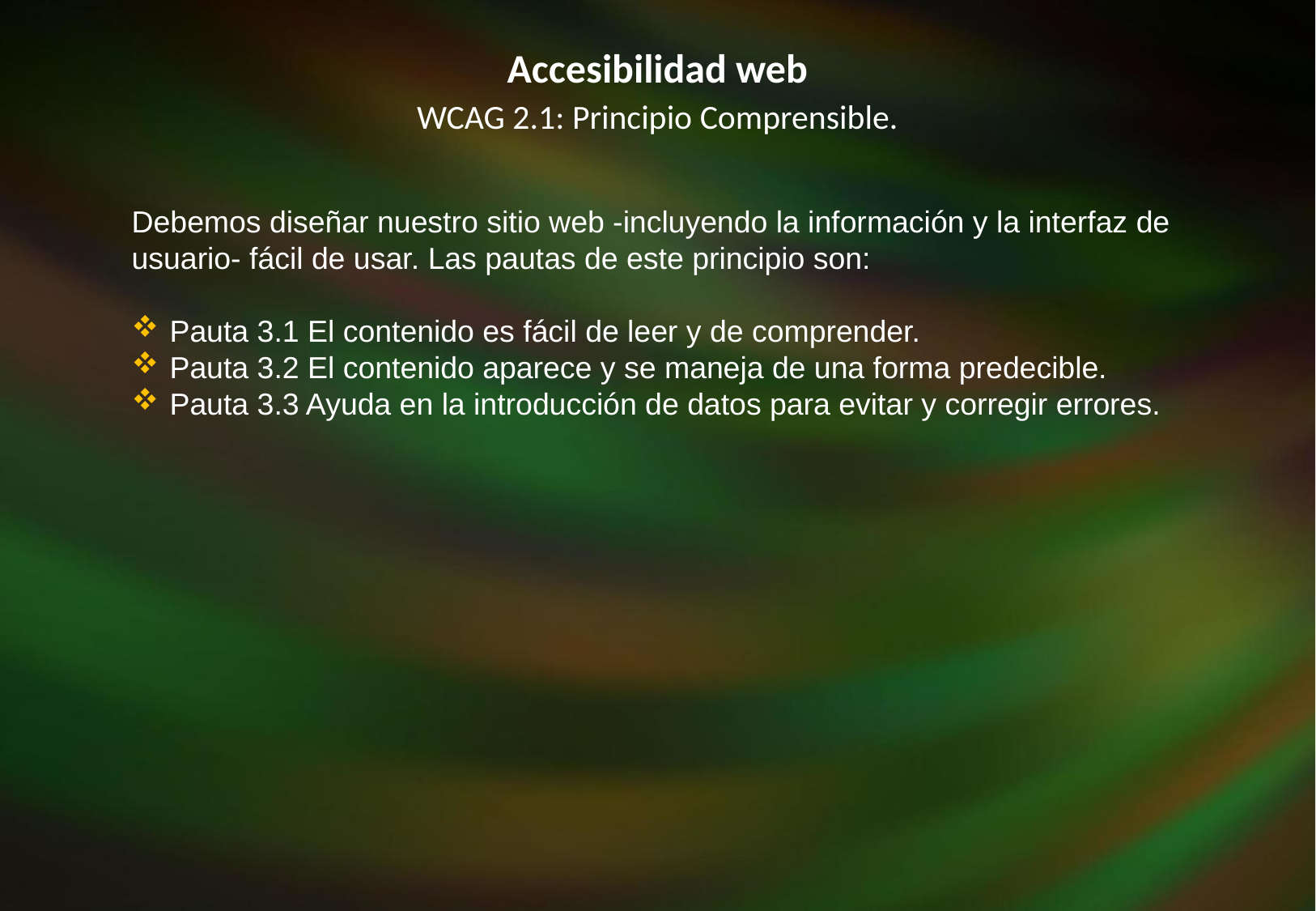

Accesibilidad web
WCAG 2.1: Principio Comprensible.
Debemos diseñar nuestro sitio web -incluyendo la información y la interfaz de usuario- fácil de usar. Las pautas de este principio son:

Pauta 3.1 El contenido es fácil de leer y de comprender.
Pauta 3.2 El contenido aparece y se maneja de una forma predecible.
Pauta 3.3 Ayuda en la introducción de datos para evitar y corregir errores.